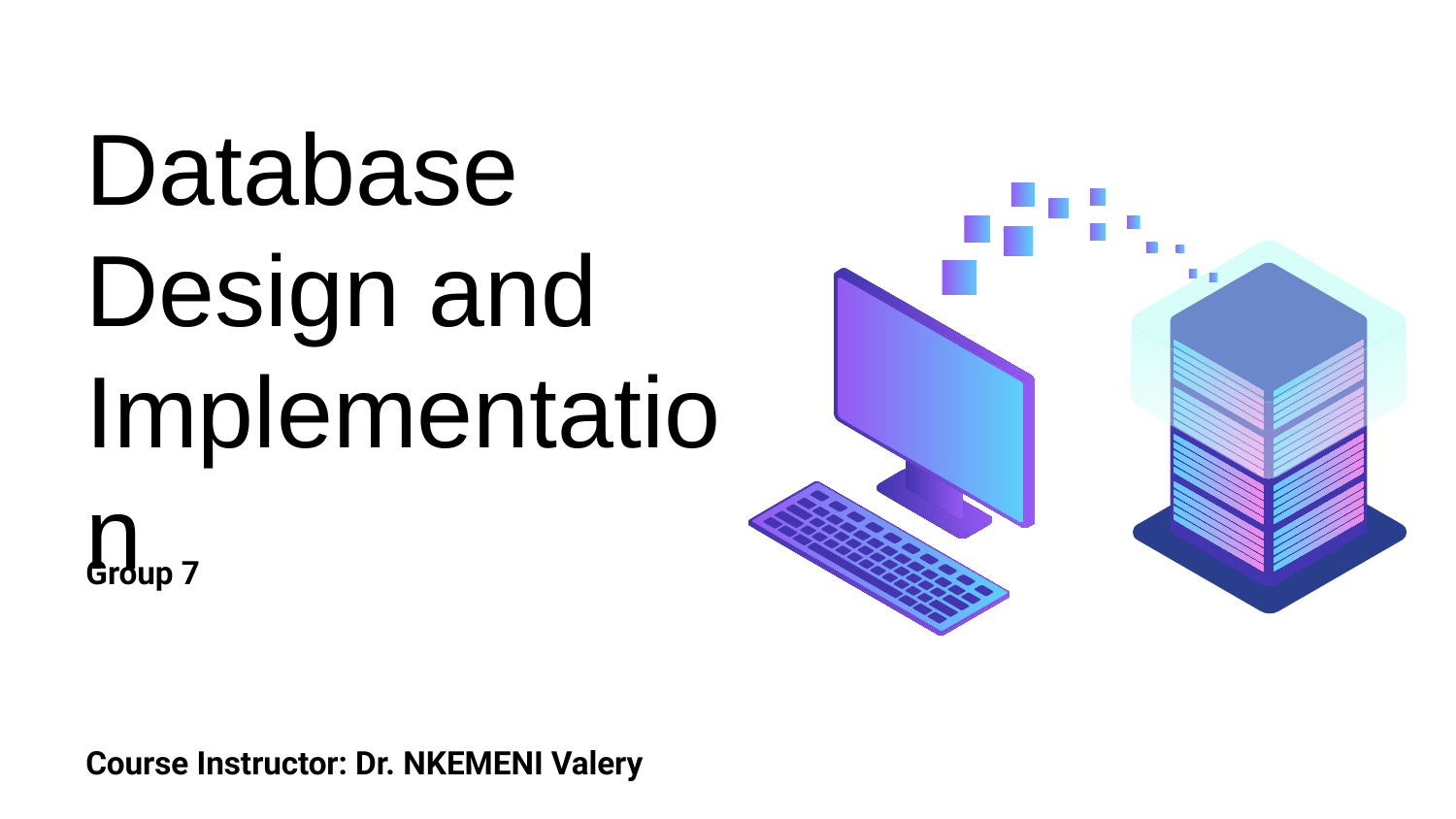

# Database Design and Implementation

Group 7
Course Instructor: Dr. NKEMENI Valery